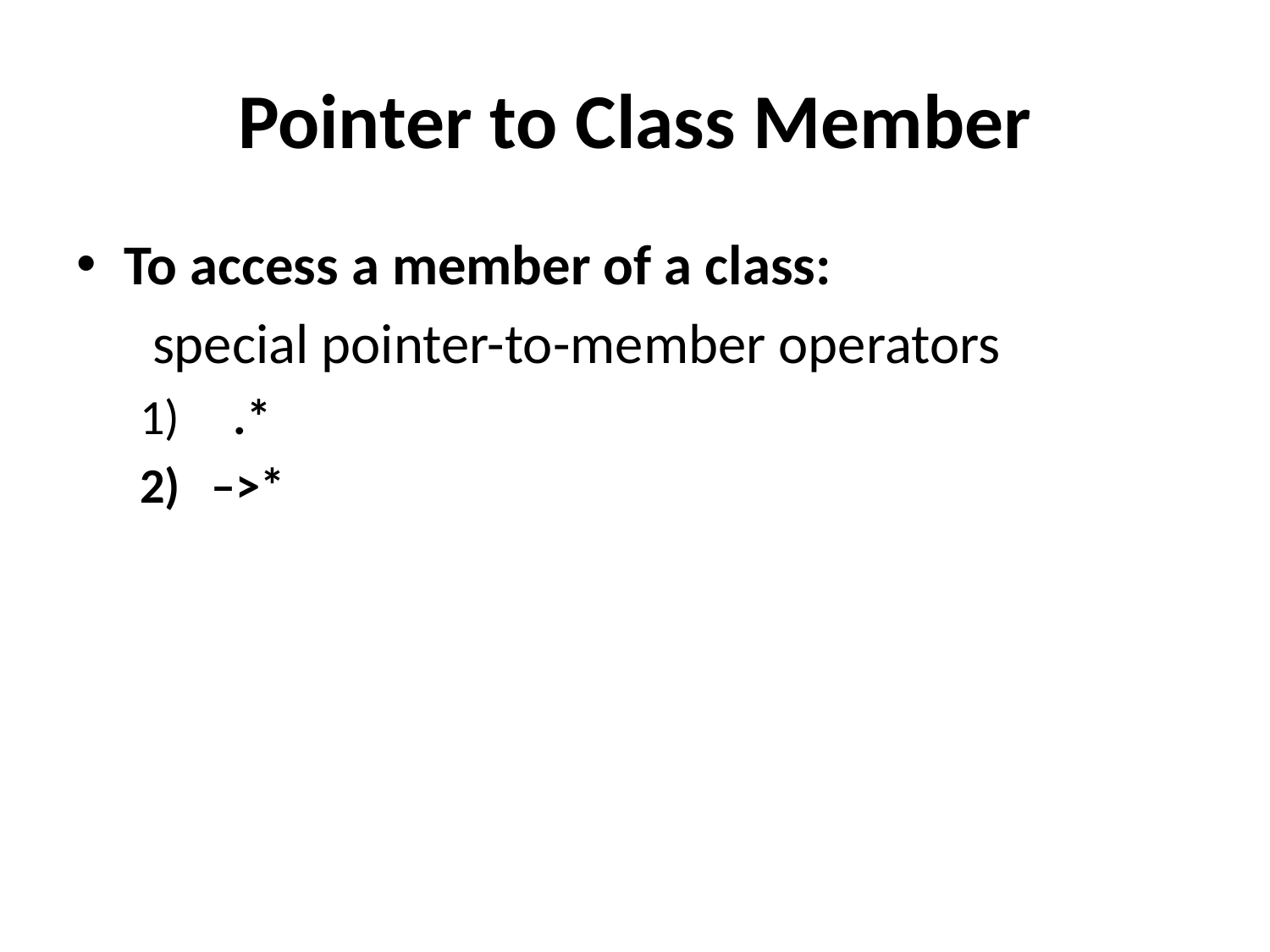

# Pointer to Class Member
To access a member of a class:
      special pointer-to-member operators
  .*
–>*